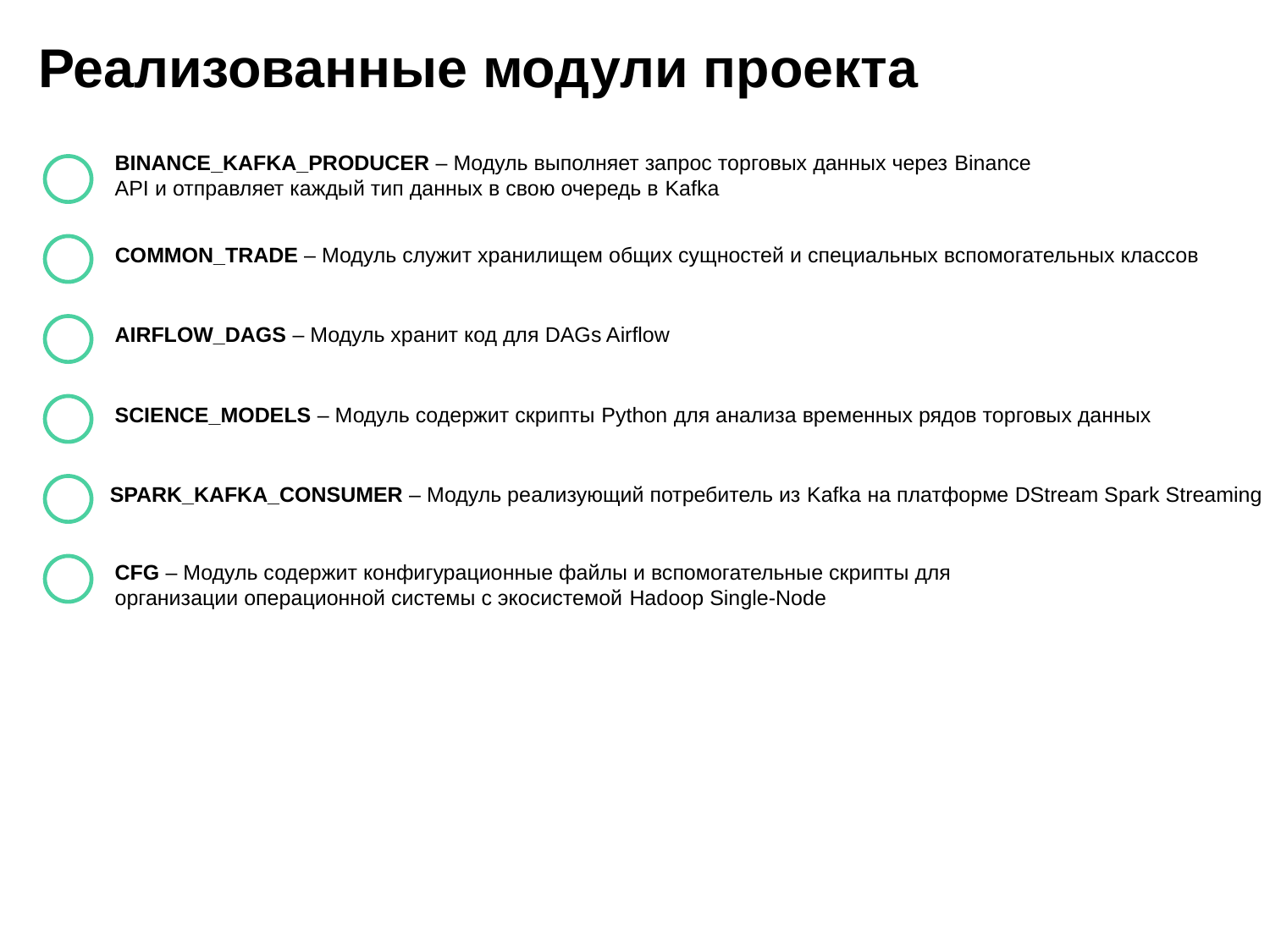

Реализованные модули проекта
BINANCE_KAFKA_PRODUCER – Модуль выполняет запрос торговых данных через Binance API и отправляет каждый тип данных в свою очередь в Kafka

COMMON_TRADE – Модуль служит хранилищем общих сущностей и специальных вспомогательных классов

AIRFLOW_DAGS – Модуль хранит код для DAGs Airflow

SCIENCE_MODELS – Модуль содержит скрипты Python для анализа временных рядов торговых данных

SPARK_KAFKA_CONSUMER – Модуль реализующий потребитель из Kafka на платформе DStream Spark Streaming

CFG – Модуль содержит конфигурационные файлы и вспомогательные скрипты для организации операционной системы с экосистемой Hadoop Single-Node